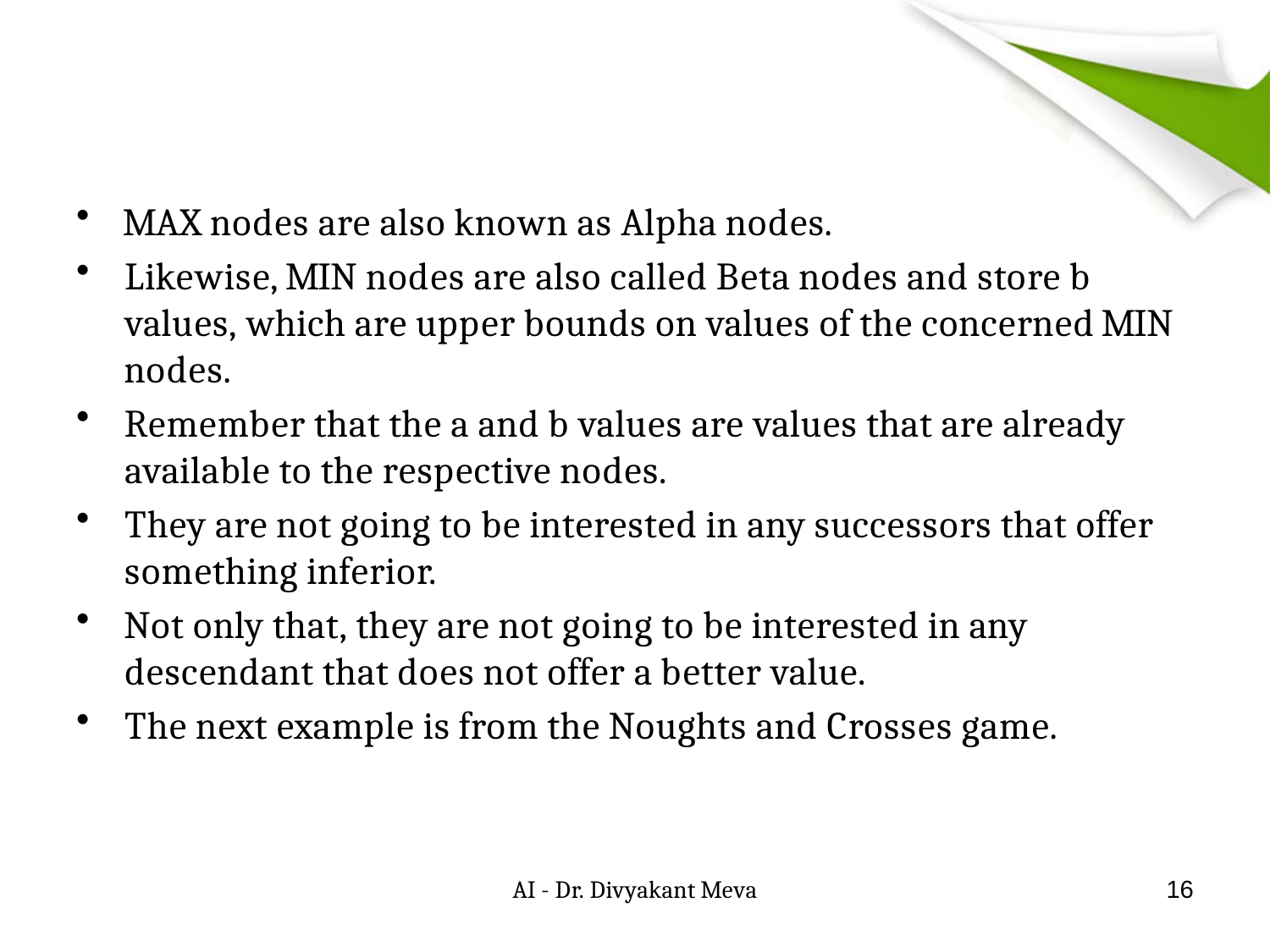

#
MAX nodes are also known as Alpha nodes.
Likewise, MIN nodes are also called Beta nodes and store b values, which are upper bounds on values of the concerned MIN nodes.
Remember that the a and b values are values that are already available to the respective nodes.
They are not going to be interested in any successors that offer something inferior.
Not only that, they are not going to be interested in any descendant that does not offer a better value.
The next example is from the Noughts and Crosses game.

AI - Dr. Divyakant Meva
16